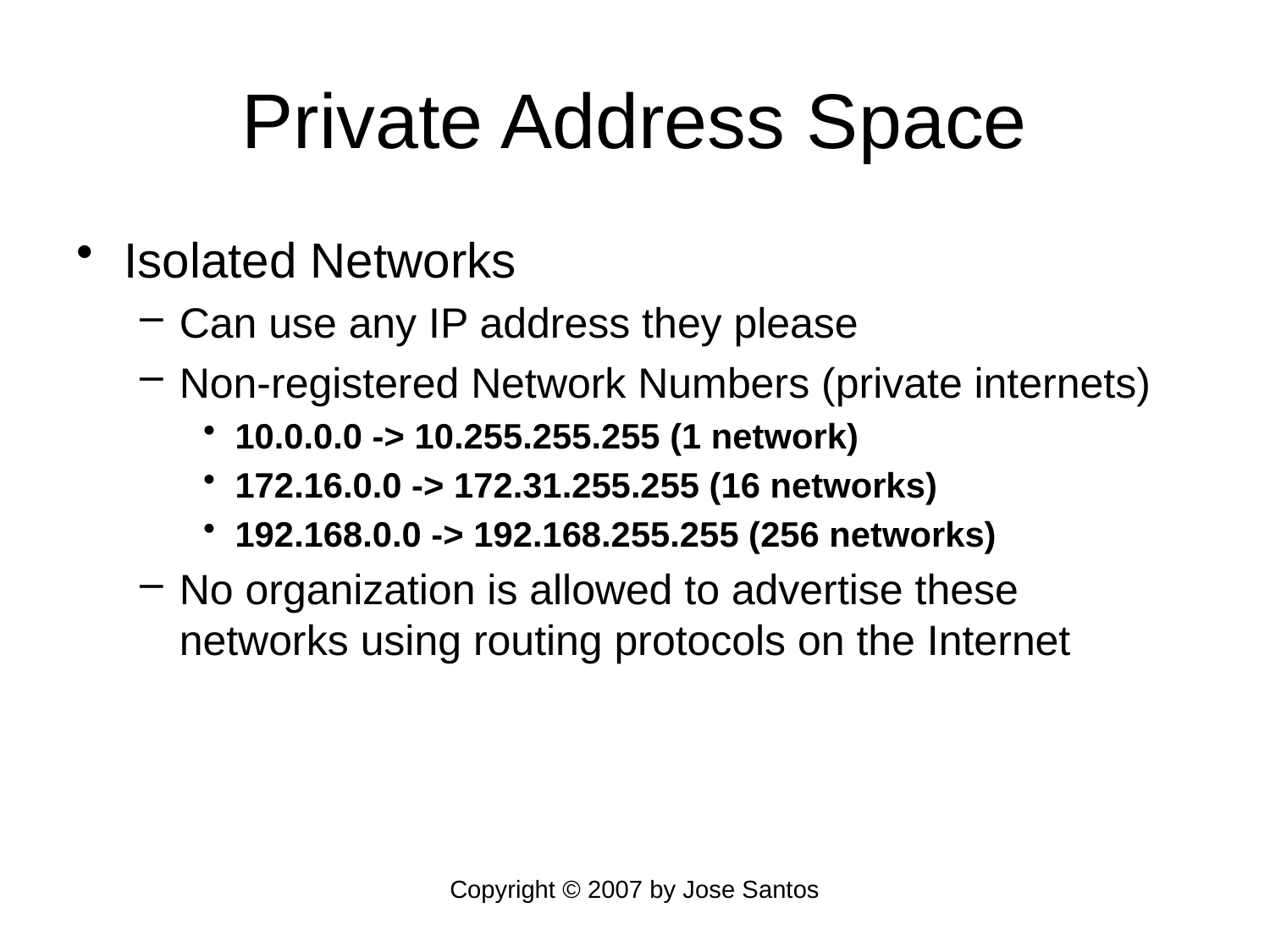

# Private Address Space
Isolated Networks
Can use any IP address they please
Non-registered Network Numbers (private internets)
10.0.0.0 -> 10.255.255.255 (1 network)
172.16.0.0 -> 172.31.255.255 (16 networks)
192.168.0.0 -> 192.168.255.255 (256 networks)
No organization is allowed to advertise these networks using routing protocols on the Internet
Copyright © 2007 by Jose Santos